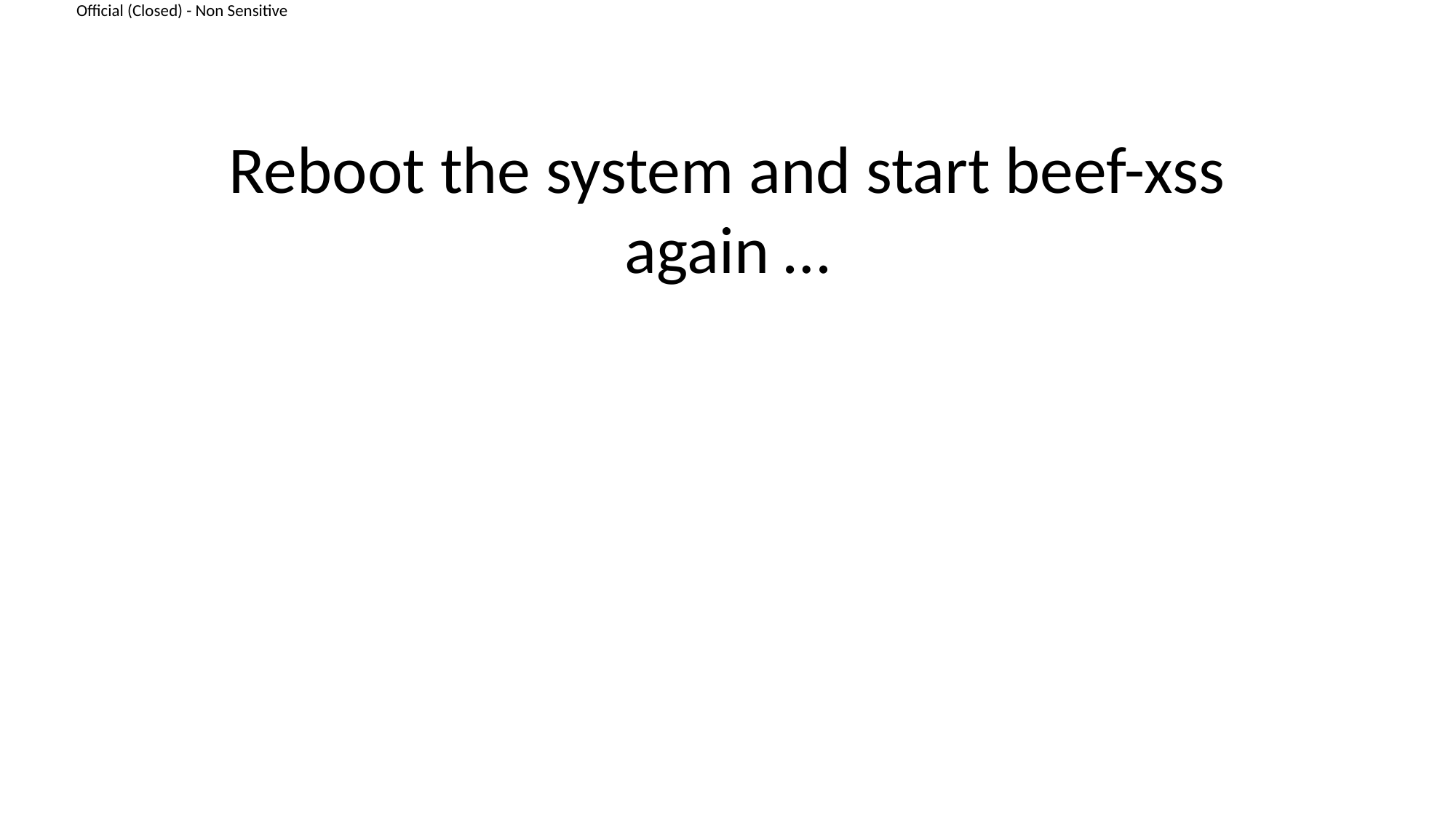

Reboot the system and start beef-xss again …